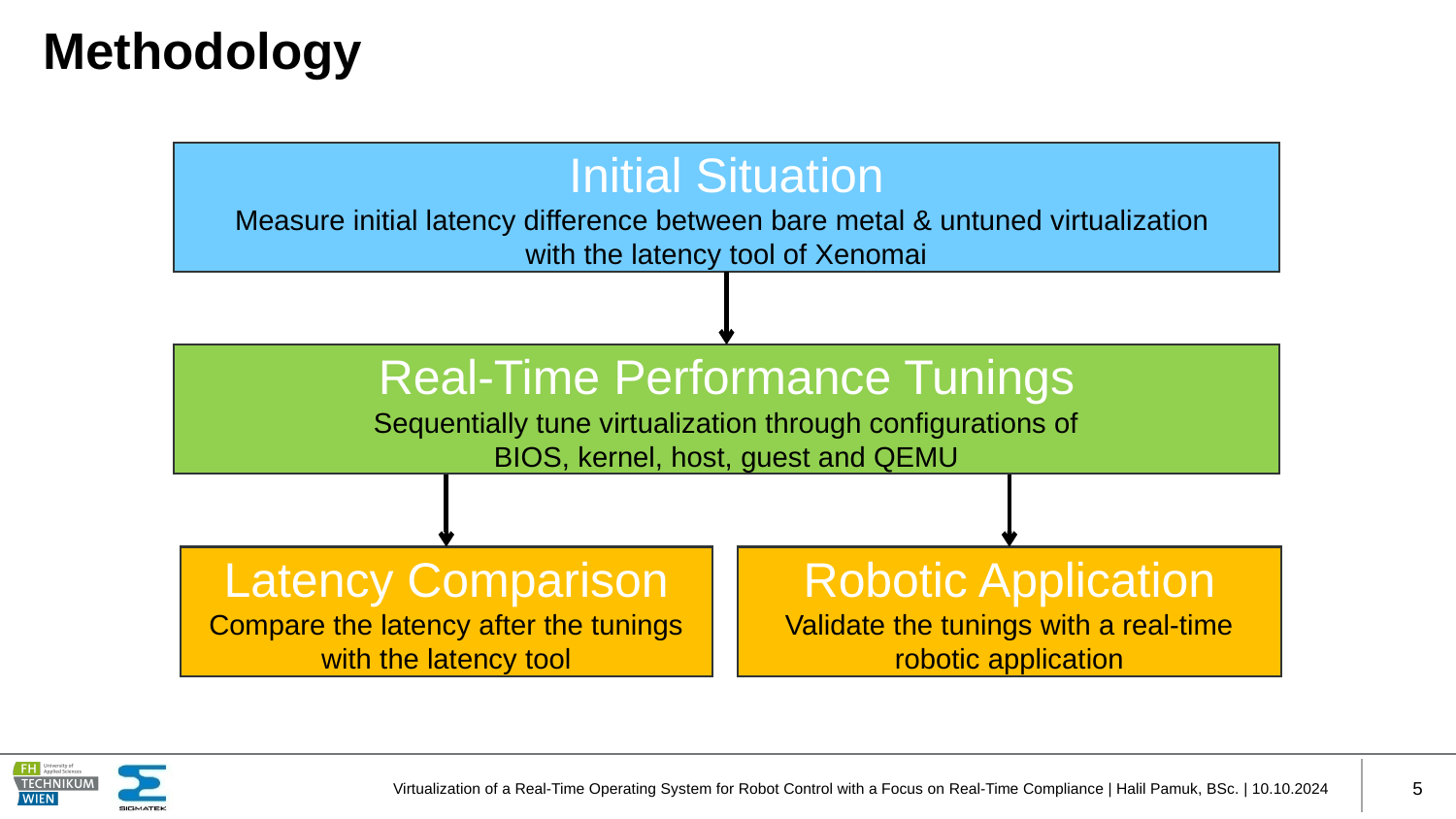

# Methodology

Initial Situation
Measure initial latency difference between bare metal & untuned virtualization
with the latency tool of Xenomai
Real-Time Performance Tunings
Sequentially tune virtualization through configurations of
BIOS, kernel, host, guest and QEMU
Latency Comparison
Compare the latency after the tunings with the latency tool
Robotic Application
Validate the tunings with a real-time robotic application
Virtualization of a Real-Time Operating System for Robot Control with a Focus on Real-Time Compliance | Halil Pamuk, BSc. | 10.10.2024
5